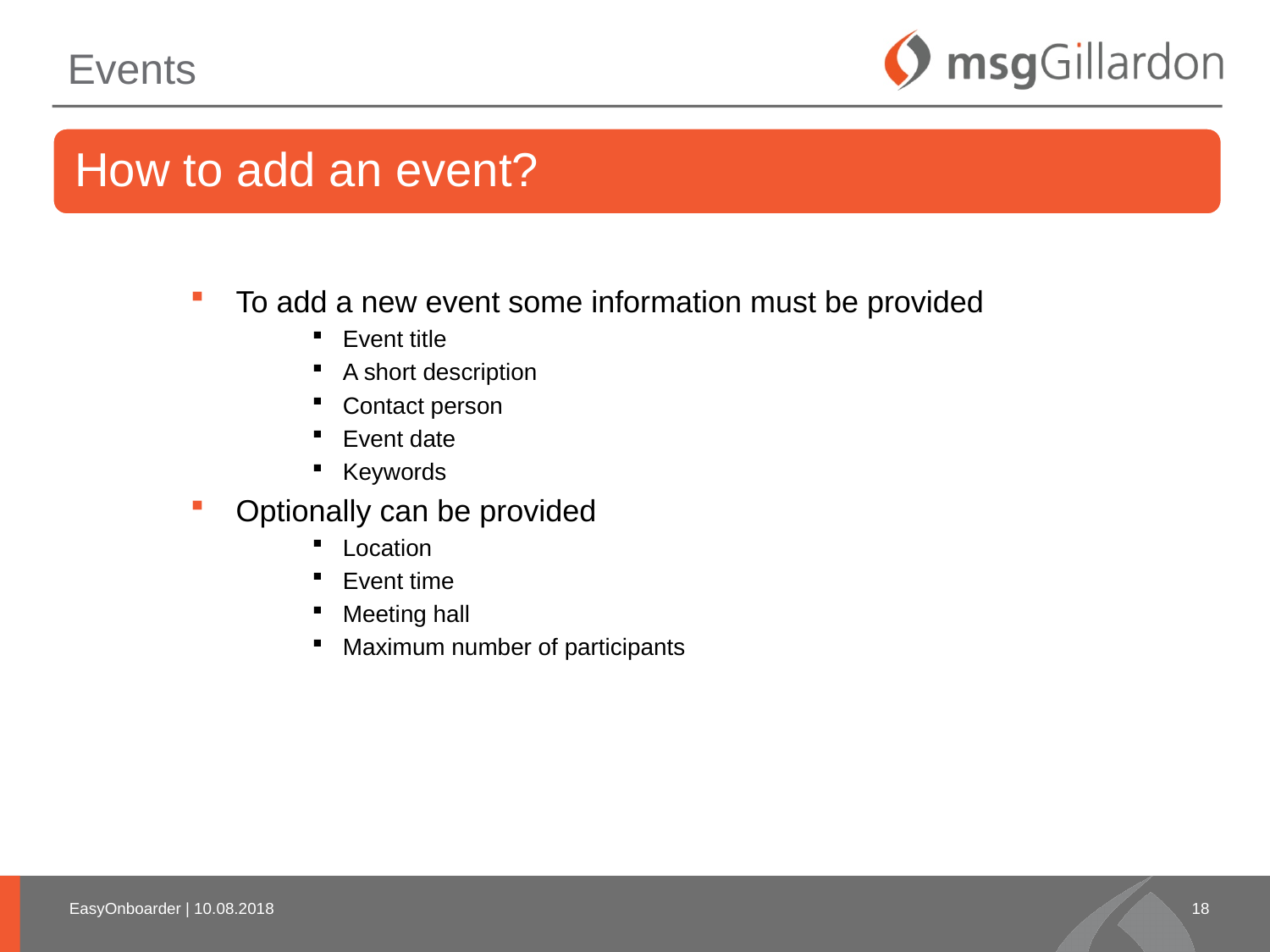

Events
How to add an event?
To add a new event some information must be provided
Event title
A short description
Contact person
Event date
Keywords
Optionally can be provided
Location
Event time
Meeting hall
Maximum number of participants
 EasyOnboarder | 10.08.2018
18